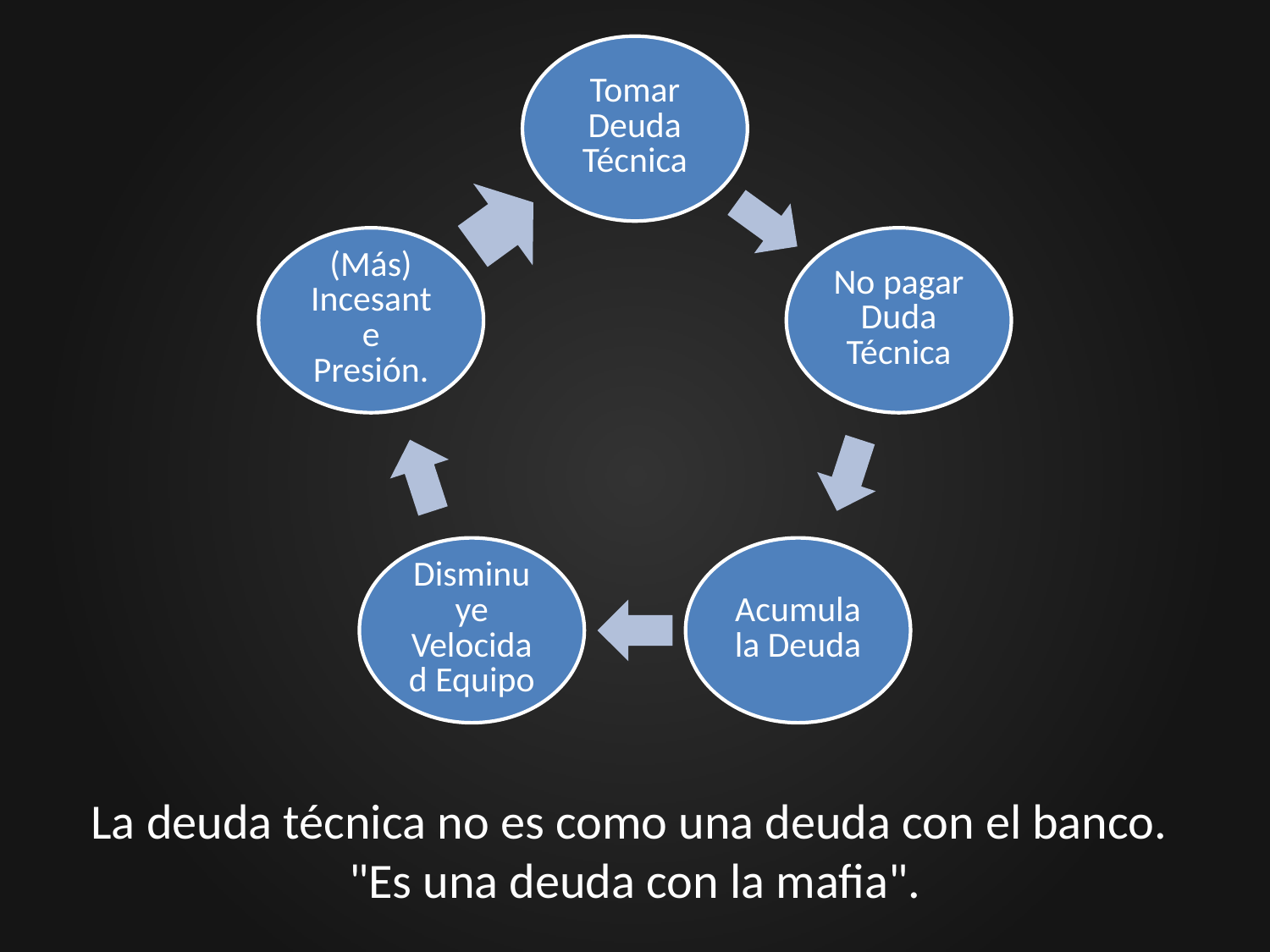

(Más)
Incesante Presión.
Tomar Deuda Técnica
No pagar Duda Técnica
Disminuye Velocidad Equipo
Acumula la Deuda
# La deuda técnica no es como una deuda con el banco. "Es una deuda con la mafia".